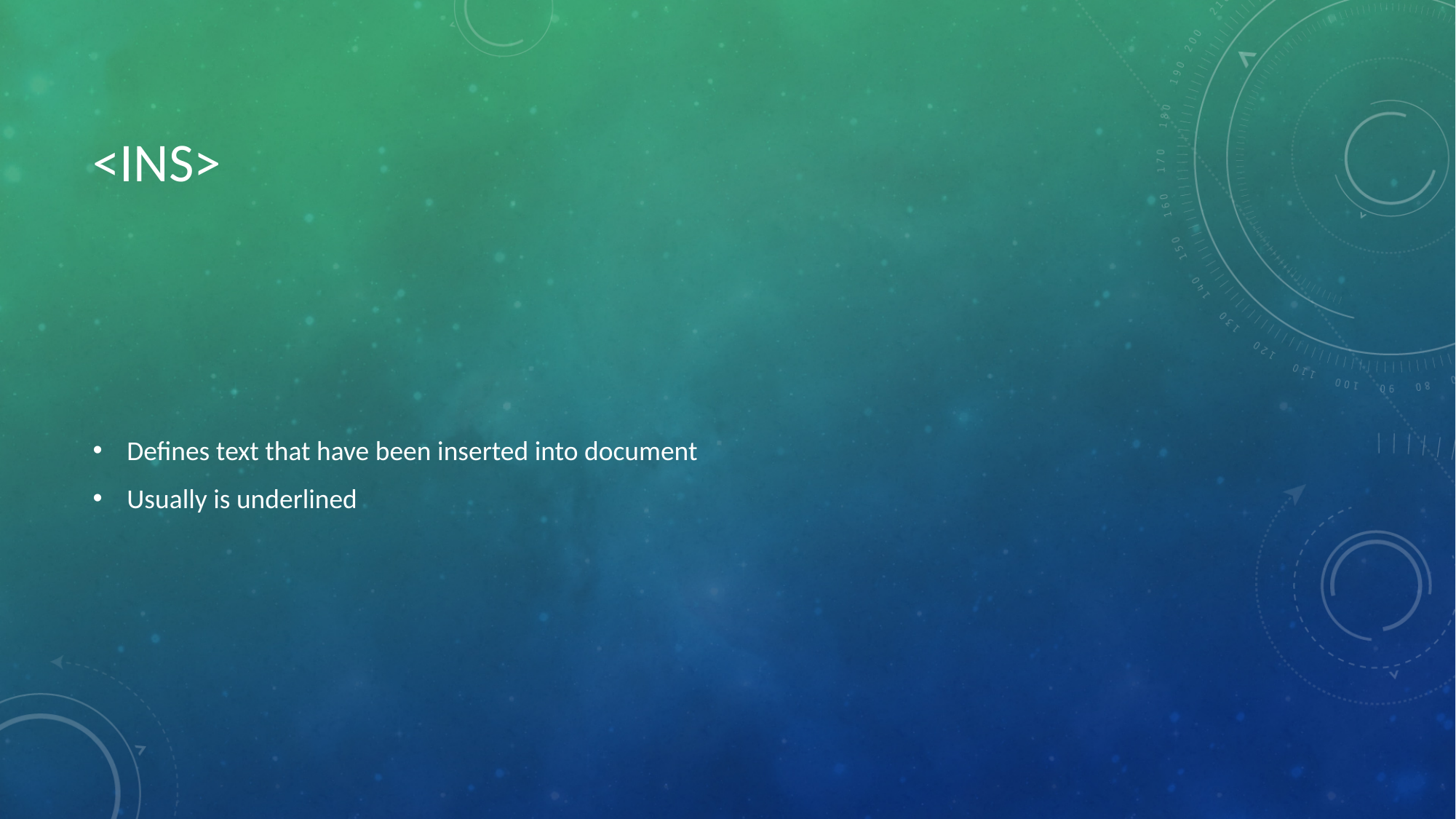

# <ins>
Defines text that have been inserted into document
Usually is underlined